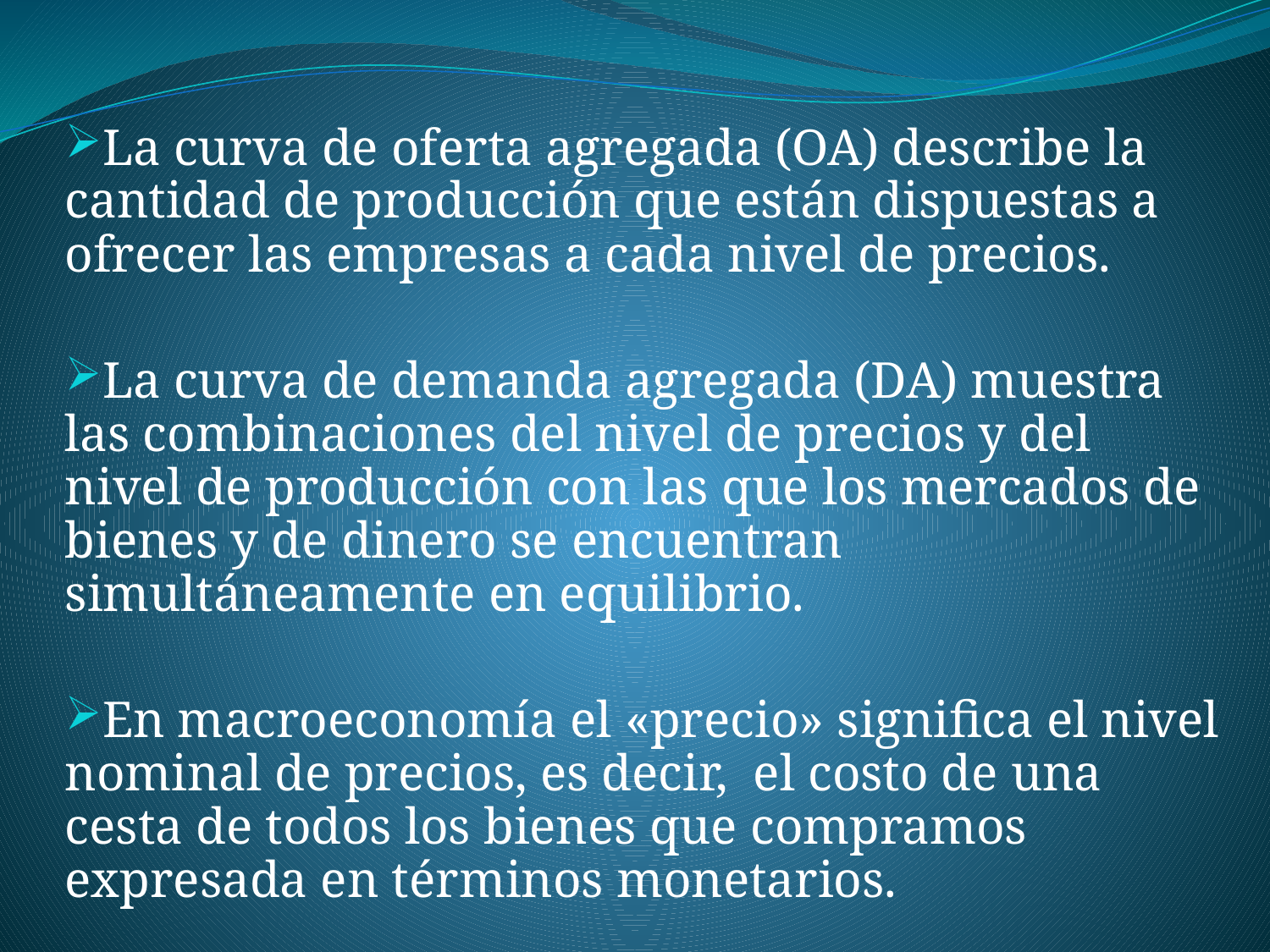

La curva de oferta agregada (OA) describe la cantidad de producción que están dispuestas a ofrecer las empresas a cada nivel de precios.

La curva de demanda agregada (DA) muestra las combinaciones del nivel de precios y del nivel de producción con las que los mercados de bienes y de dinero se encuentran simultáneamente en equilibrio.

En macroeconomía el «precio» significa el nivel nominal de precios, es decir,  el costo de una cesta de todos los bienes que compramos expresada en términos monetarios.

#